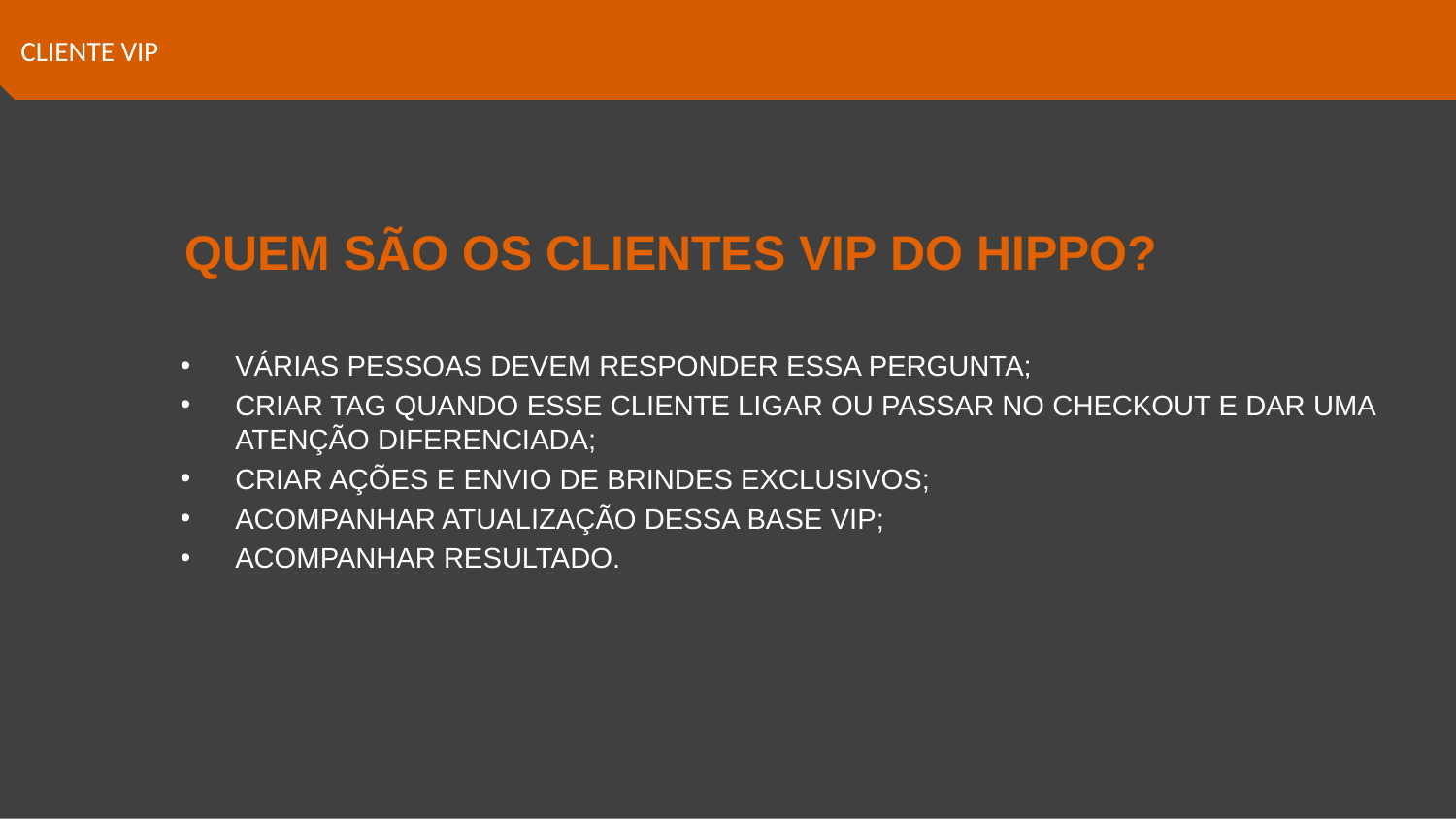

CLIENTE VIP
QUEM SÃO OS CLIENTES VIP DO HIPPO?
VÁRIAS PESSOAS DEVEM RESPONDER ESSA PERGUNTA;
CRIAR TAG QUANDO ESSE CLIENTE LIGAR OU PASSAR NO CHECKOUT E DAR UMA ATENÇÃO DIFERENCIADA;
CRIAR AÇÕES E ENVIO DE BRINDES EXCLUSIVOS;
ACOMPANHAR ATUALIZAÇÃO DESSA BASE VIP;
ACOMPANHAR RESULTADO.